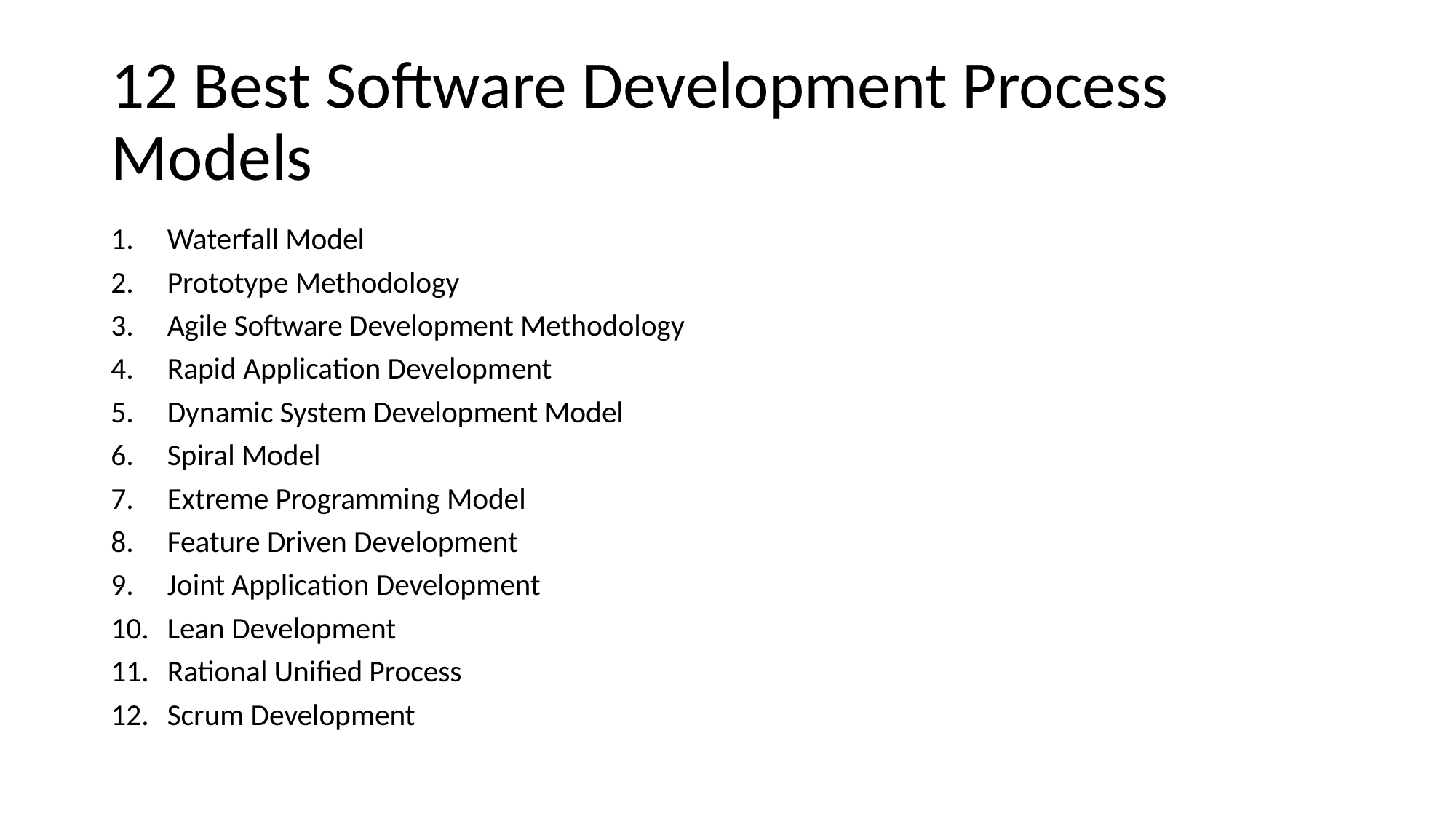

# 12 Best Software Development Process Models
Waterfall Model
Prototype Methodology
Agile Software Development Methodology
Rapid Application Development
Dynamic System Development Model
Spiral Model
Extreme Programming Model
Feature Driven Development
Joint Application Development
Lean Development
Rational Unified Process
Scrum Development